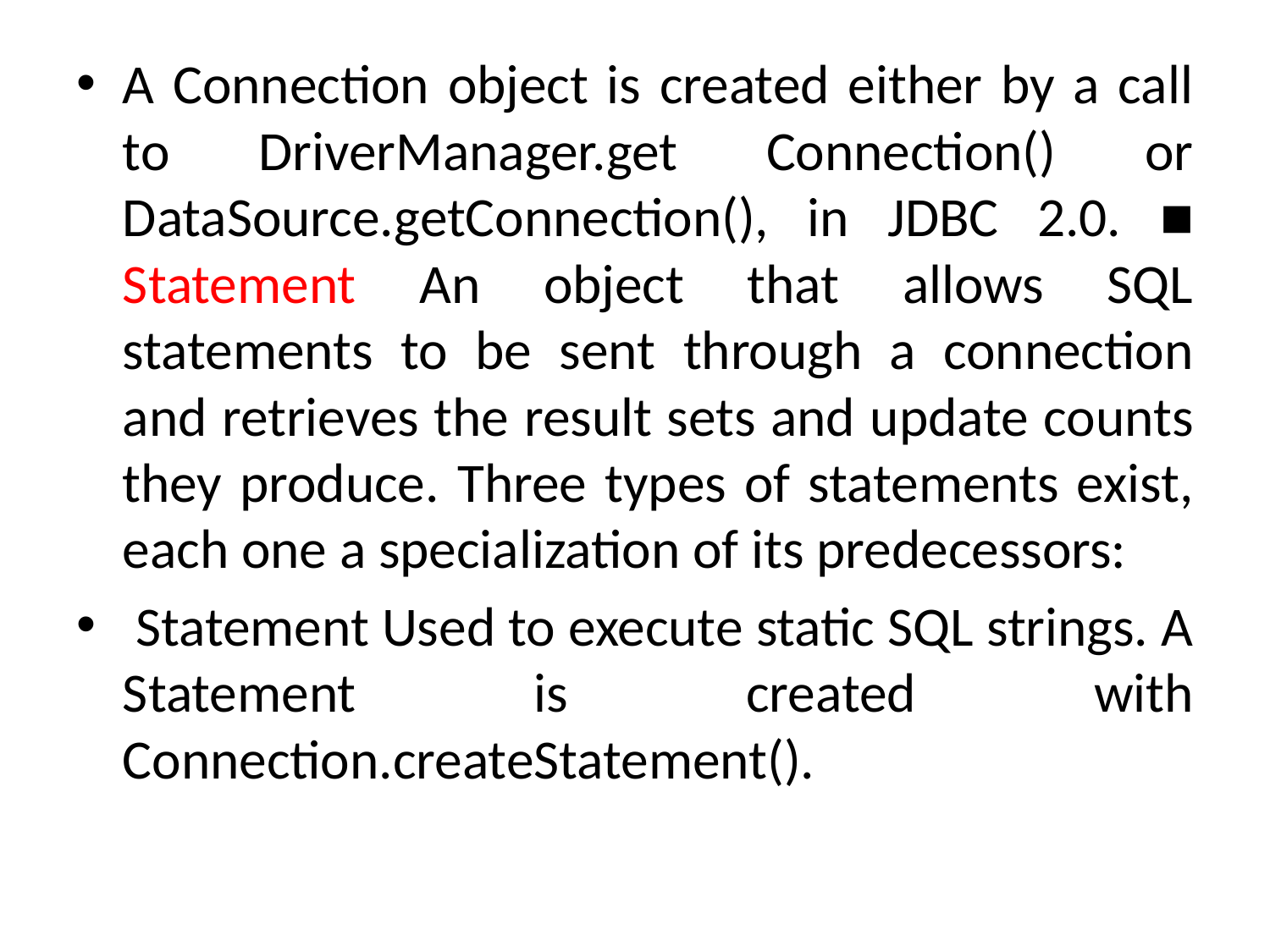

A Connection object is created either by a call to DriverManager.get Connection() or DataSource.getConnection(), in JDBC 2.0. ■ Statement An object that allows SQL statements to be sent through a connection and retrieves the result sets and update counts they produce. Three types of statements exist, each one a specialization of its predecessors:
 Statement Used to execute static SQL strings. A Statement is created with Connection.createStatement().